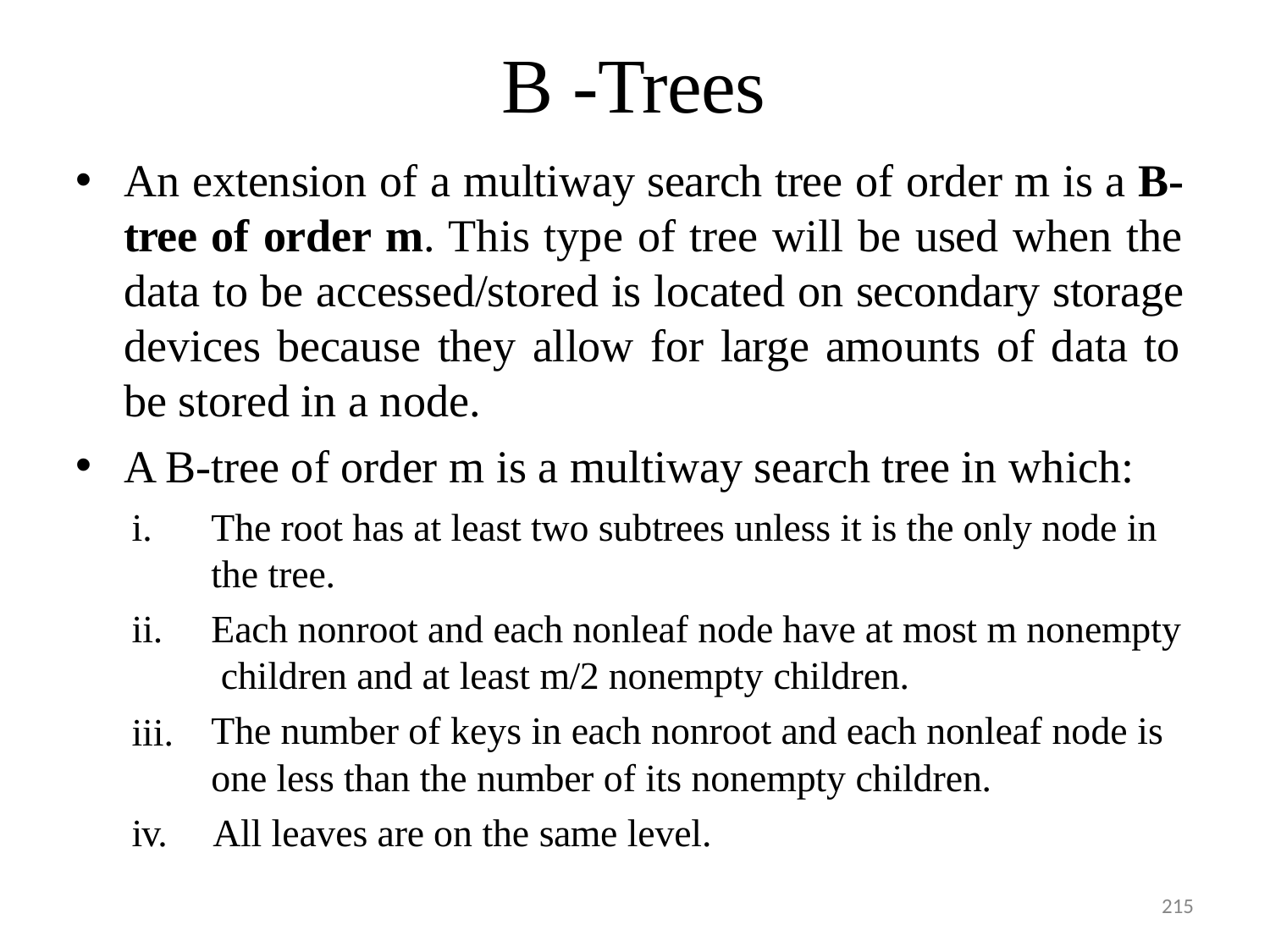

# B -Trees
An extension of a multiway search tree of order m is a B-  tree of order m. This type of tree will be used when the  data to be accessed/stored is located on secondary storage  devices because they allow for large amounts of data to  be stored in a node.
A B-tree of order m is a multiway search tree in which:
The root has at least two subtrees unless it is the only node in
the tree.
Each nonroot and each nonleaf node have at most m nonempty  children and at least m/2 nonempty children.
The number of keys in each nonroot and each nonleaf node is  one less than the number of its nonempty children.
iv.	All leaves are on the same level.
iii.
215